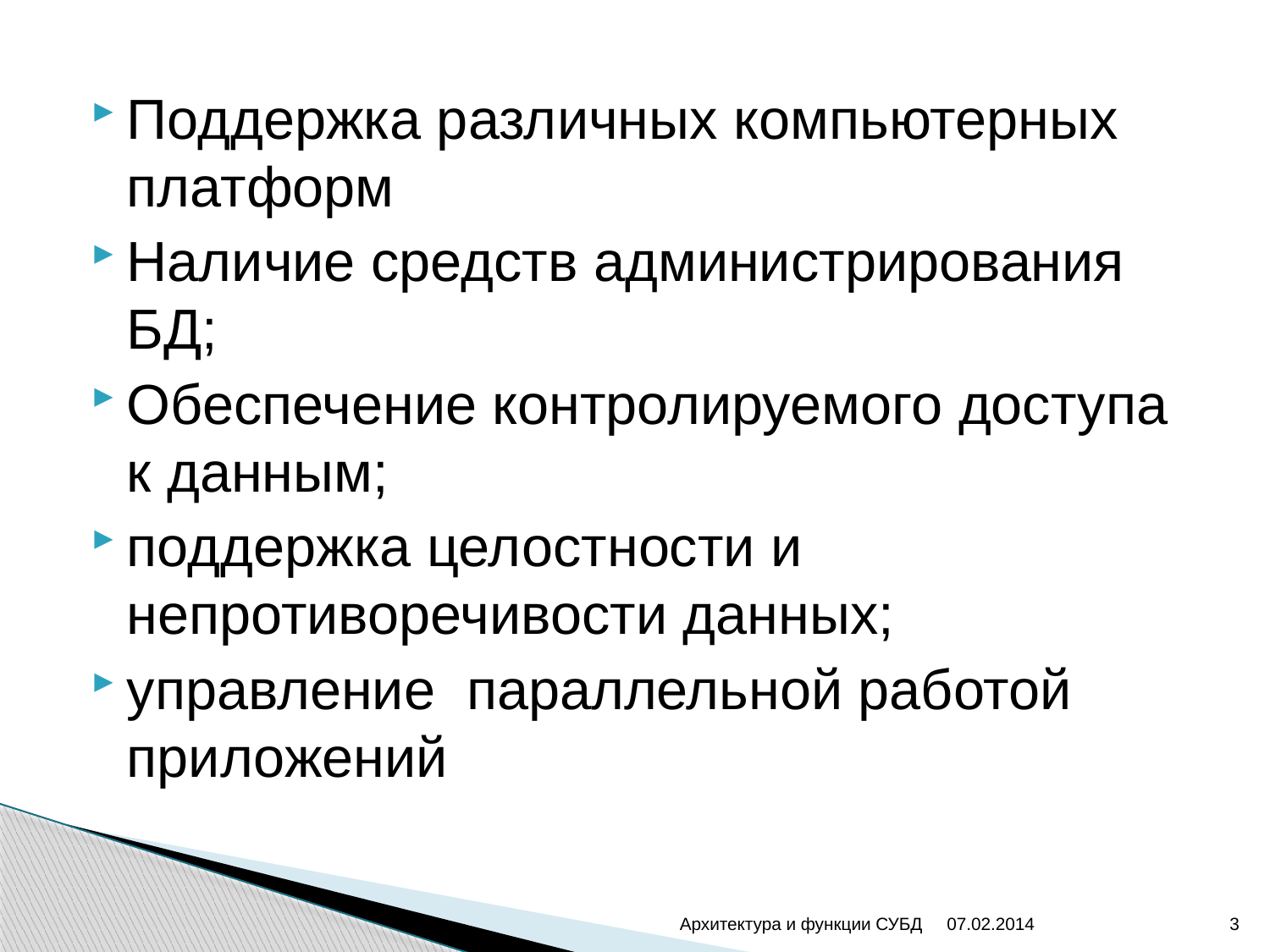

Поддержка различных компьютерных платформ
Наличие средств администрирования БД;
Обеспечение контролируемого доступа к данным;
поддержка целостности и непротиворечивости данных;
управление  параллельной работой приложений
Архитектура и функции СУБД
07.02.2014
3